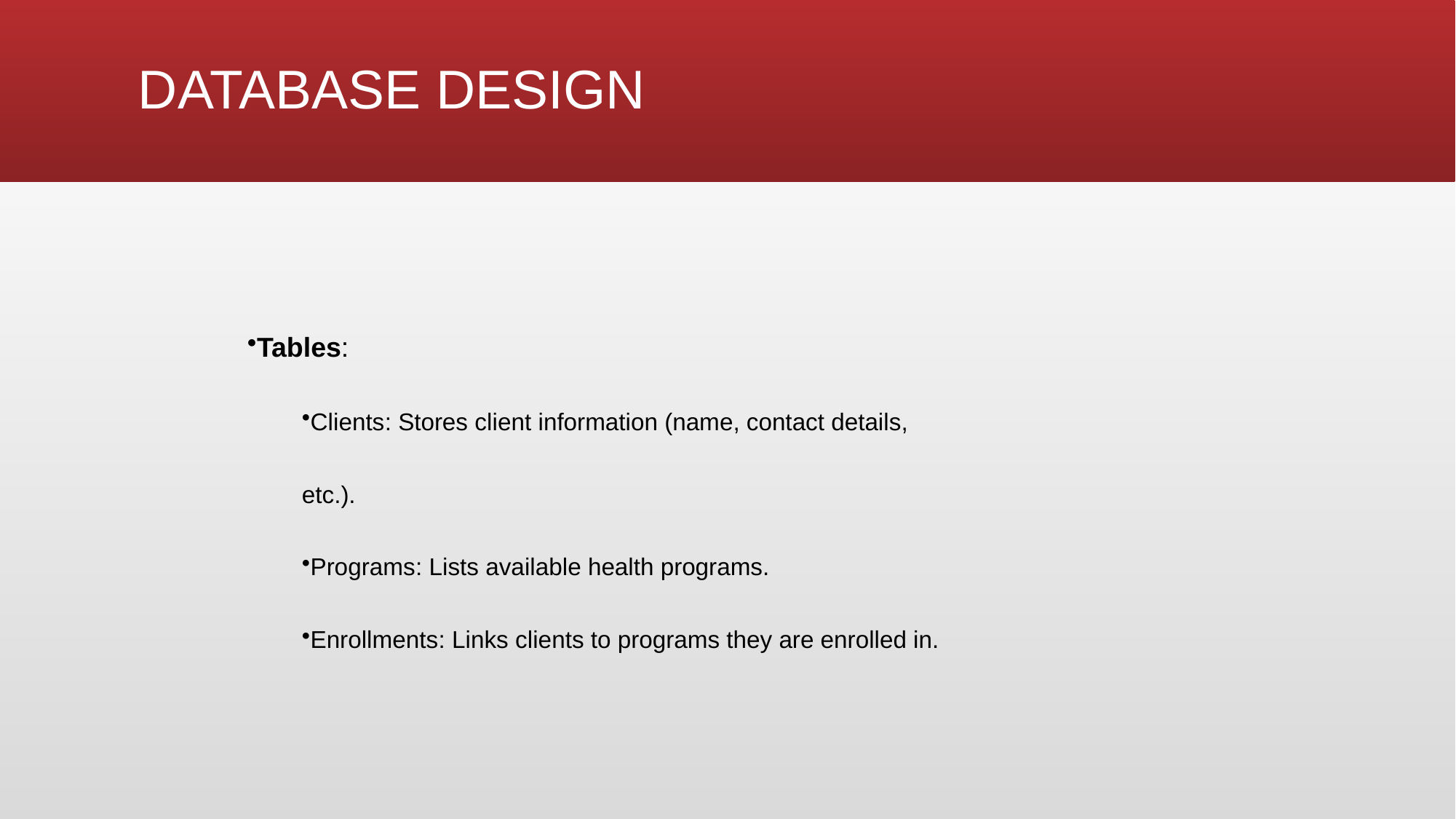

# DATABASE DESIGN

Tables:
Clients: Stores client information (name, contact details, etc.).
Programs: Lists available health programs.
Enrollments: Links clients to programs they are enrolled in.